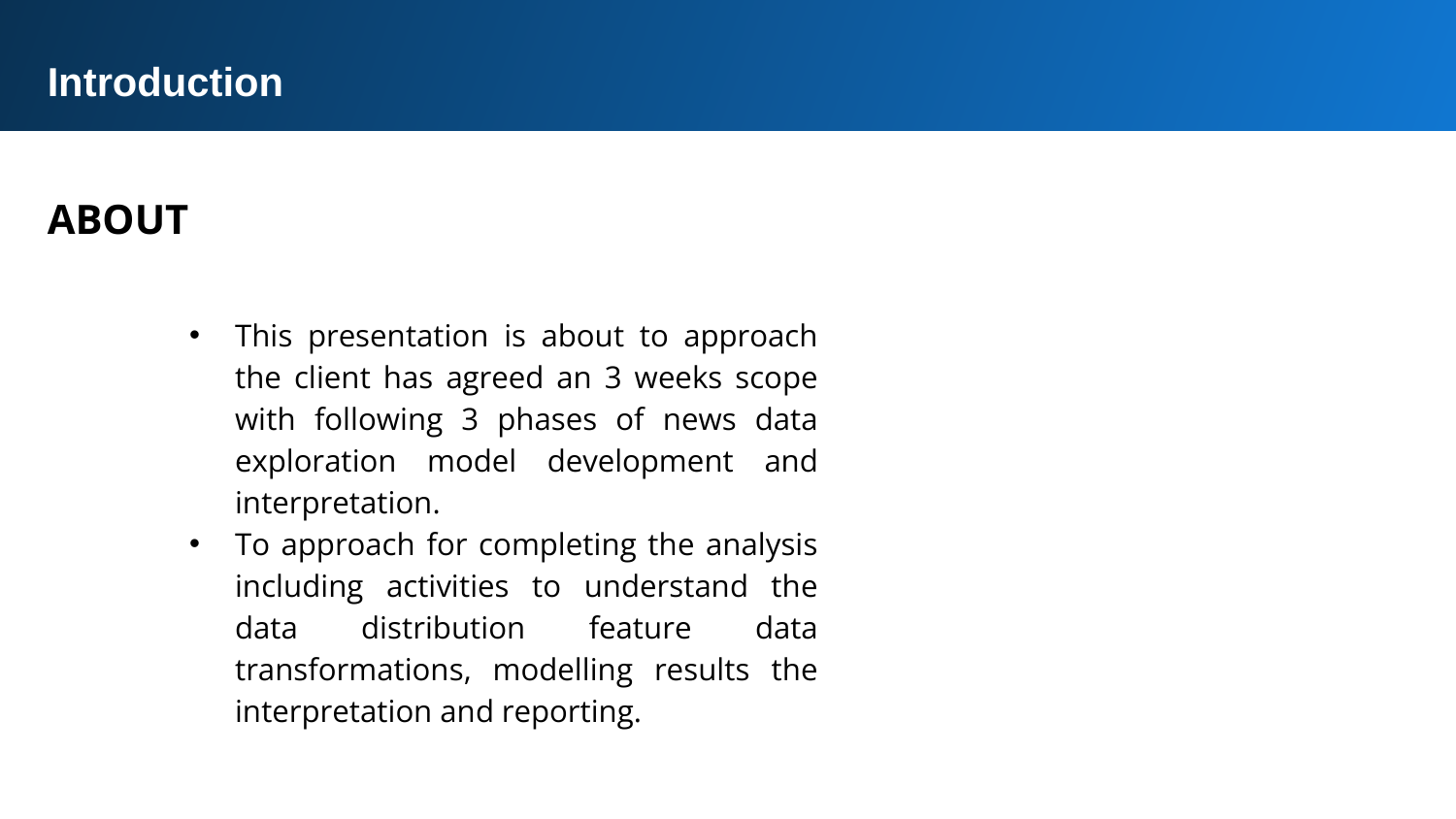

Introduction
ABOUT
This presentation is about to approach the client has agreed an 3 weeks scope with following 3 phases of news data exploration model development and interpretation.
To approach for completing the analysis including activities to understand the data distribution feature data transformations, modelling results the interpretation and reporting.